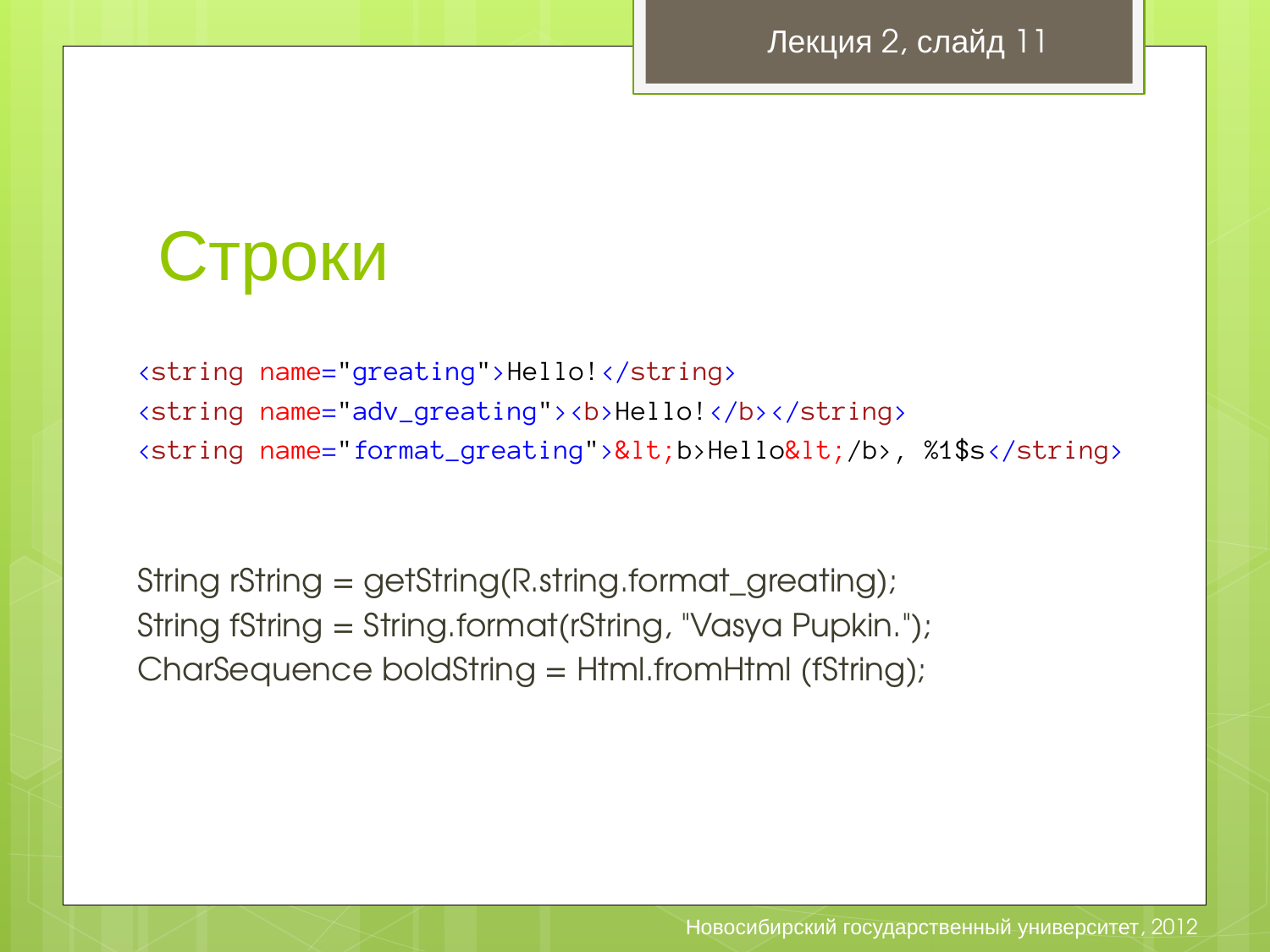

Лекция 2, слайд 11
# Строки
<string name="greating">Hello!</string>
<string name="adv_greating"><b>Hello!</b></string>
<string name="format_greating">&lt;b>Hello&lt;/b>, %1$s</string>

String rString = getString(R.string.format_greating);
String fString = String.format(rString, "Vasya Pupkin.");
CharSequence boldString = Html.fromHtml (fString);

Новосибирский государственный университет, 2012